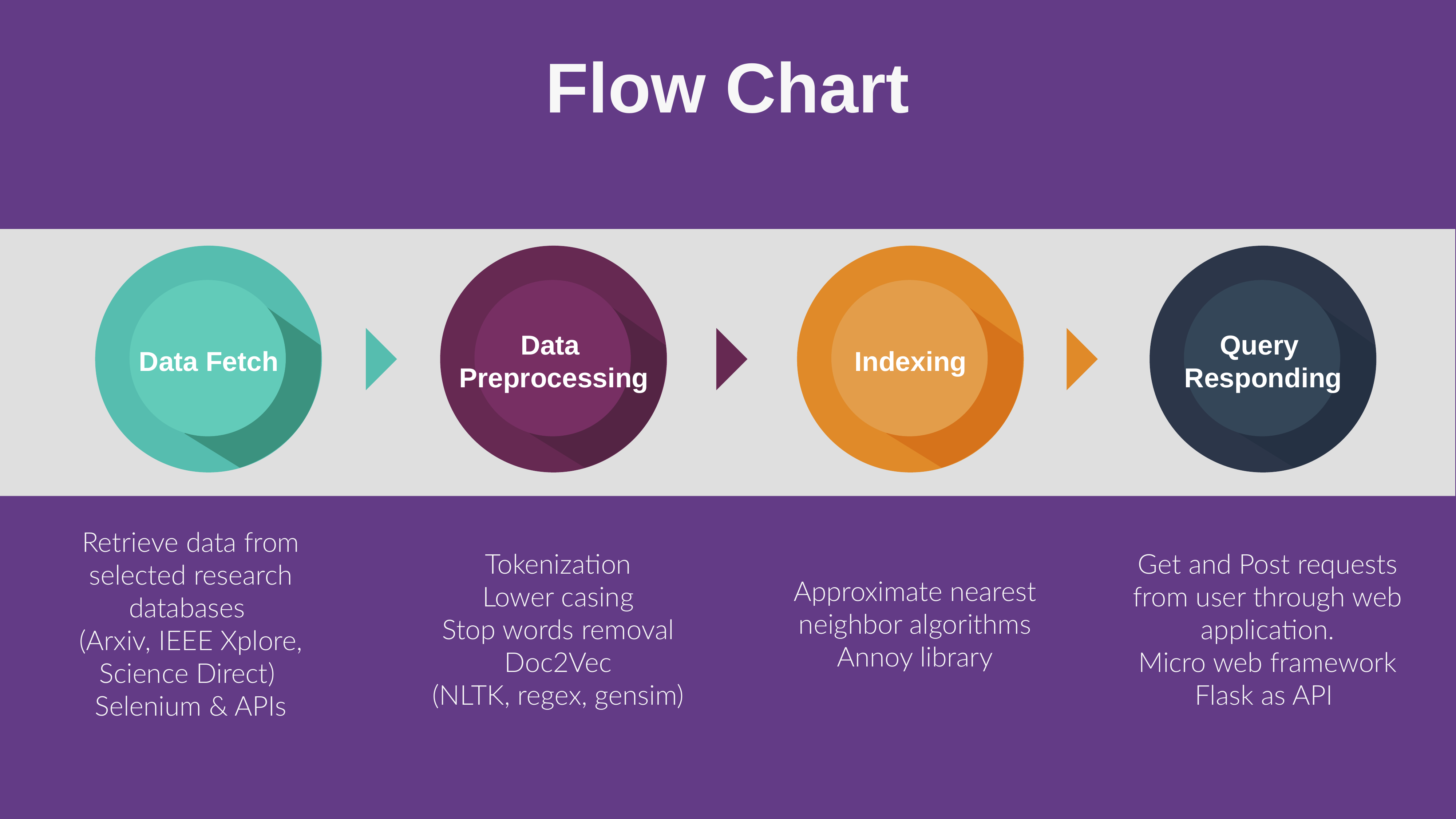

Flow Chart

Data Fetch
Retrieve data from selected research databases
(Arxiv, IEEE Xplore, Science Direct)
Selenium & APIs

Data
Preprocessing
Tokenization
Lower casing
Stop words removal
Doc2Vec
(NLTK, regex, gensim)

Indexing
Approximate nearest neighbor algorithms
Annoy library

Query
Responding
Get and Post requests from user through web application.
Micro web framework Flask as API

Marketing
Training
Assesment
Technology